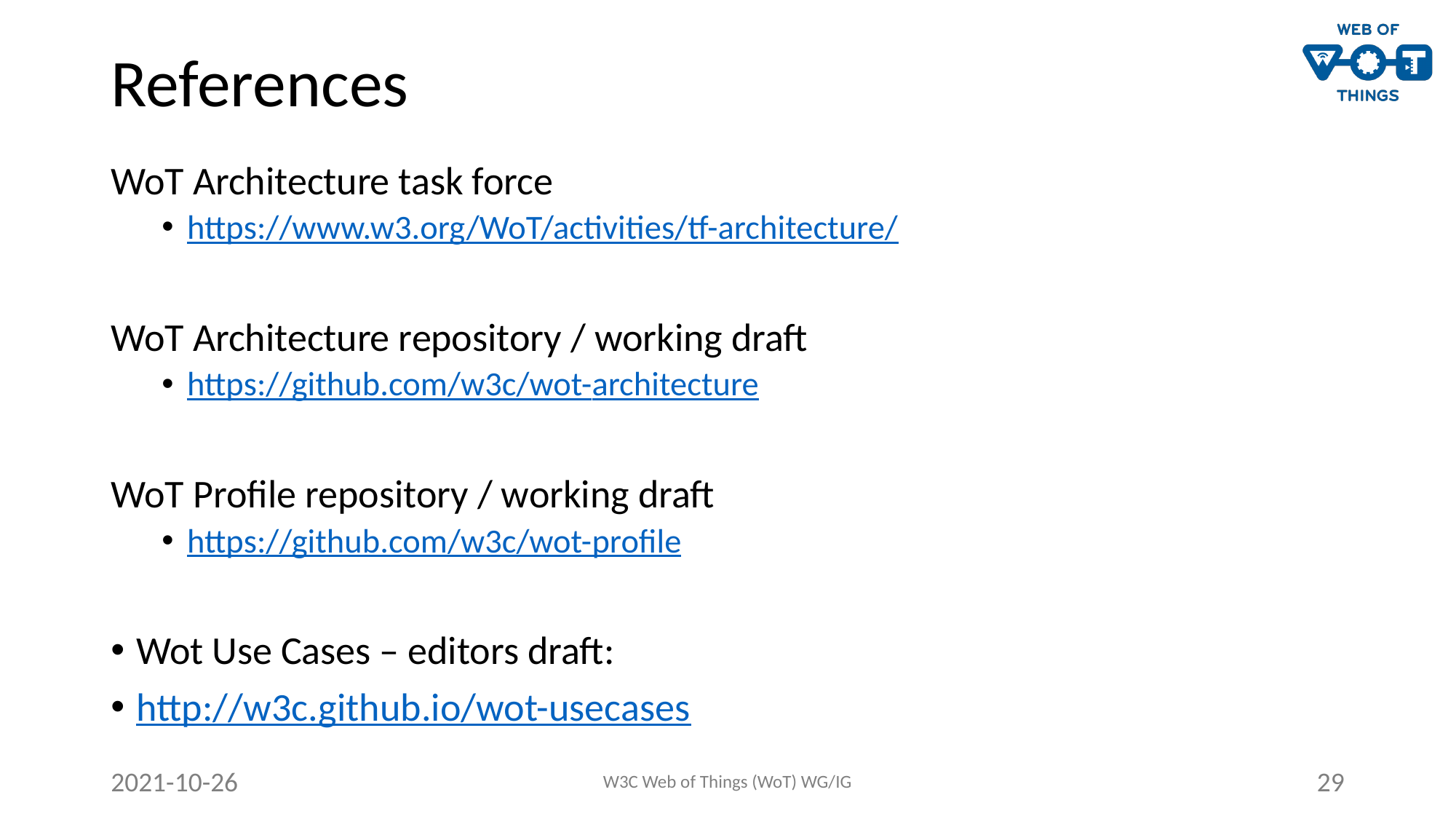

# References
WoT Architecture task force
https://www.w3.org/WoT/activities/tf-architecture/

WoT Architecture repository / working draft
https://github.com/w3c/wot-architecture

WoT Profile repository / working draft
https://github.com/w3c/wot-profile

Wot Use Cases – editors draft:
http://w3c.github.io/wot-usecases

2021-10-26
W3C Web of Things (WoT) WG/IG
29